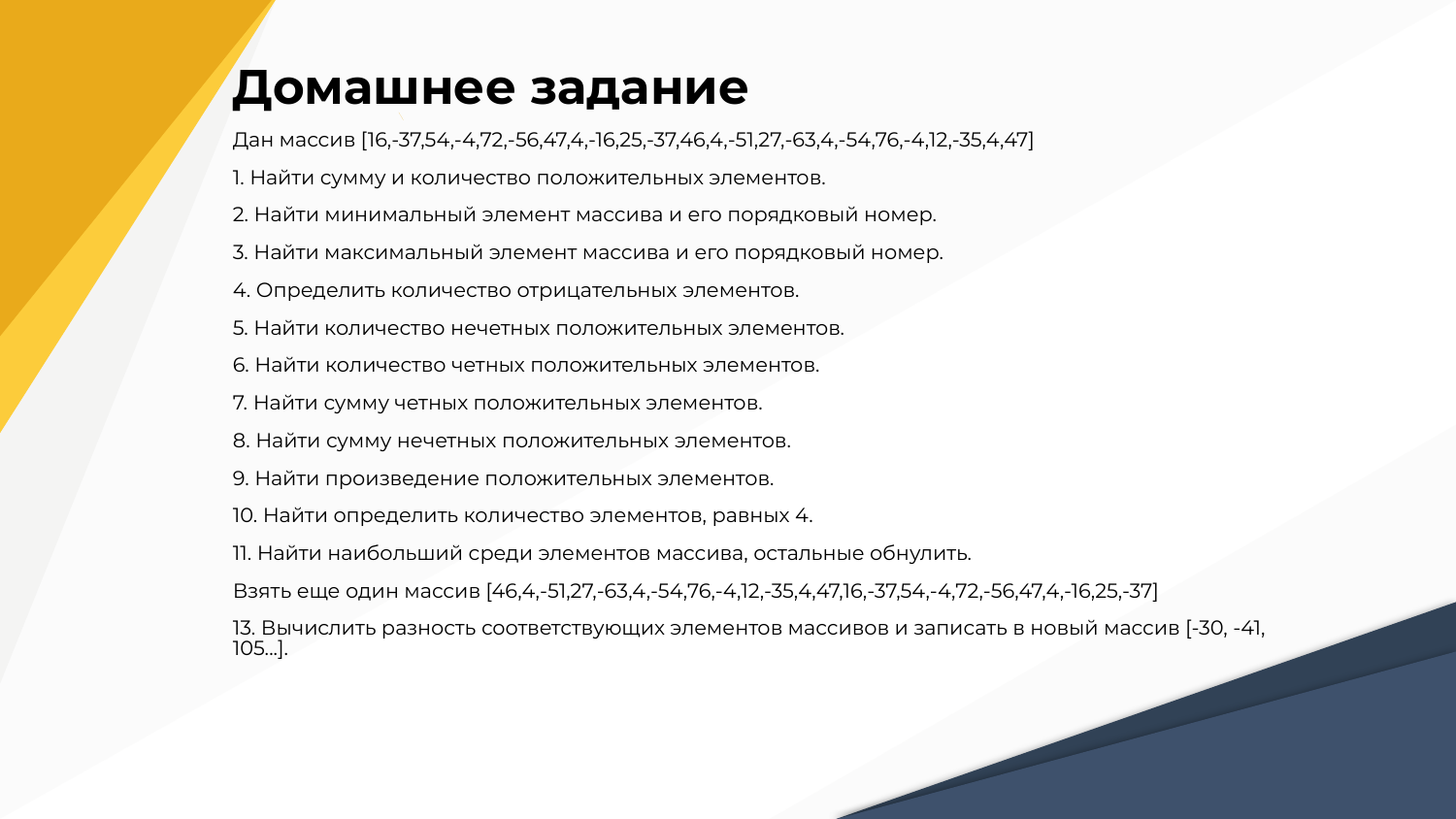

Домашнее задание
Дан массив [16,-37,54,-4,72,-56,47,4,-16,25,-37,46,4,-51,27,-63,4,-54,76,-4,12,-35,4,47]
1. Найти сумму и количество положительных элементов.
2. Найти минимальный элемент массива и его порядковый номер.
3. Найти максимальный элемент массива и его порядковый номер.
4. Определить количество отрицательных элементов.
5. Найти количество нечетных положительных элементов.
6. Найти количество четных положительных элементов.
7. Найти сумму четных положительных элементов.
8. Найти сумму нечетных положительных элементов.
9. Найти произведение положительных элементов.
10. Найти определить количество элементов, равных 4.
11. Найти наибольший среди элементов массива, остальные обнулить.
Взять еще один массив [46,4,-51,27,-63,4,-54,76,-4,12,-35,4,47,16,-37,54,-4,72,-56,47,4,-16,25,-37]
13. Вычислить разность соответствующих элементов массивов и записать в новый массив [-30, -41, 105...].